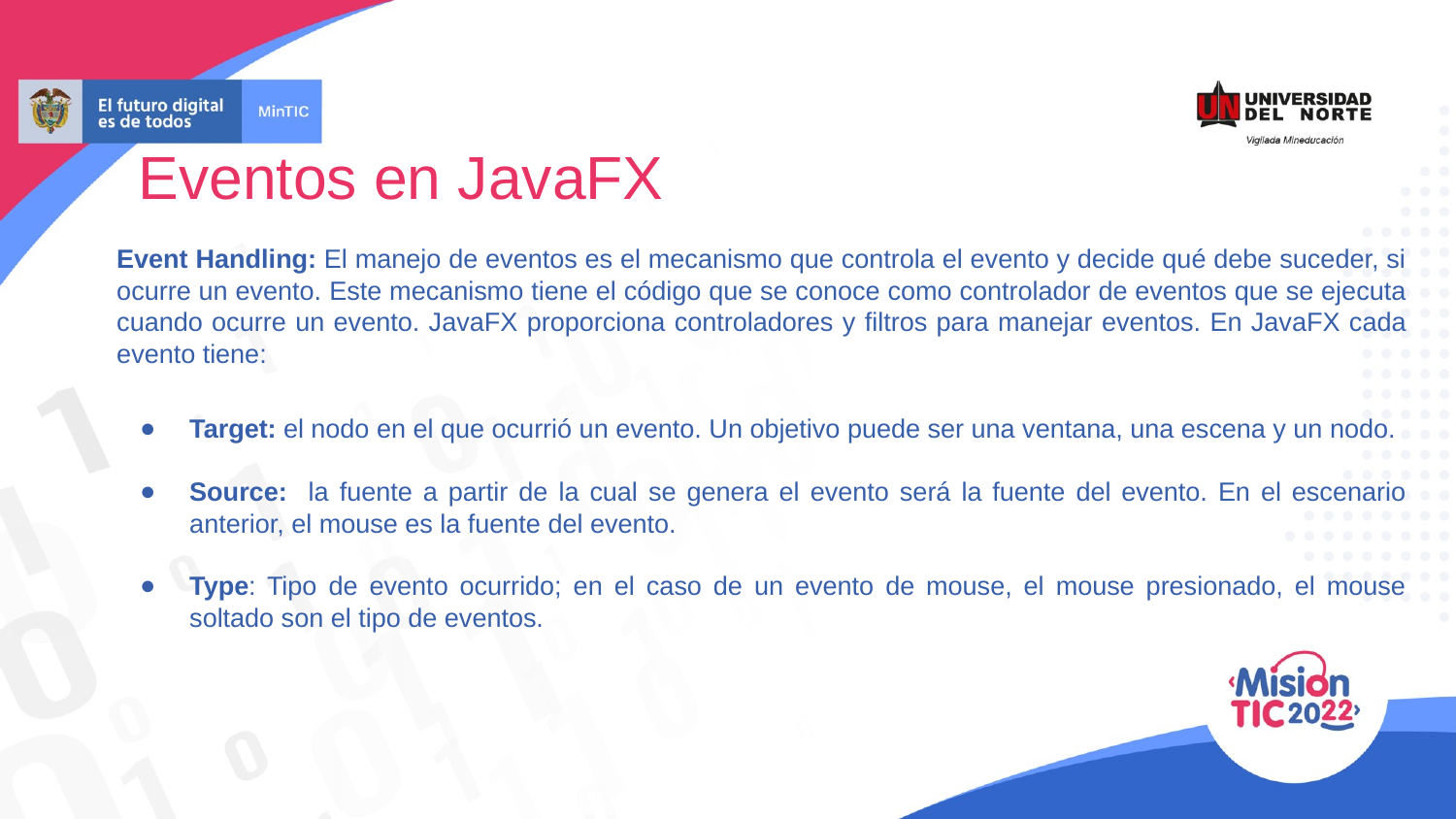

Eventos en JavaFX

Event Handling: El manejo de eventos es el mecanismo que controla el evento y decide qué debe suceder, si ocurre un evento. Este mecanismo tiene el código que se conoce como controlador de eventos que se ejecuta cuando ocurre un evento. JavaFX proporciona controladores y filtros para manejar eventos. En JavaFX cada evento tiene:

Target: el nodo en el que ocurrió un evento. Un objetivo puede ser una ventana, una escena y un nodo.

Source:  la fuente a partir de la cual se genera el evento será la fuente del evento. En el escenario anterior, el mouse es la fuente del evento.

Type: Tipo de evento ocurrido; en el caso de un evento de mouse, el mouse presionado, el mouse soltado son el tipo de eventos.